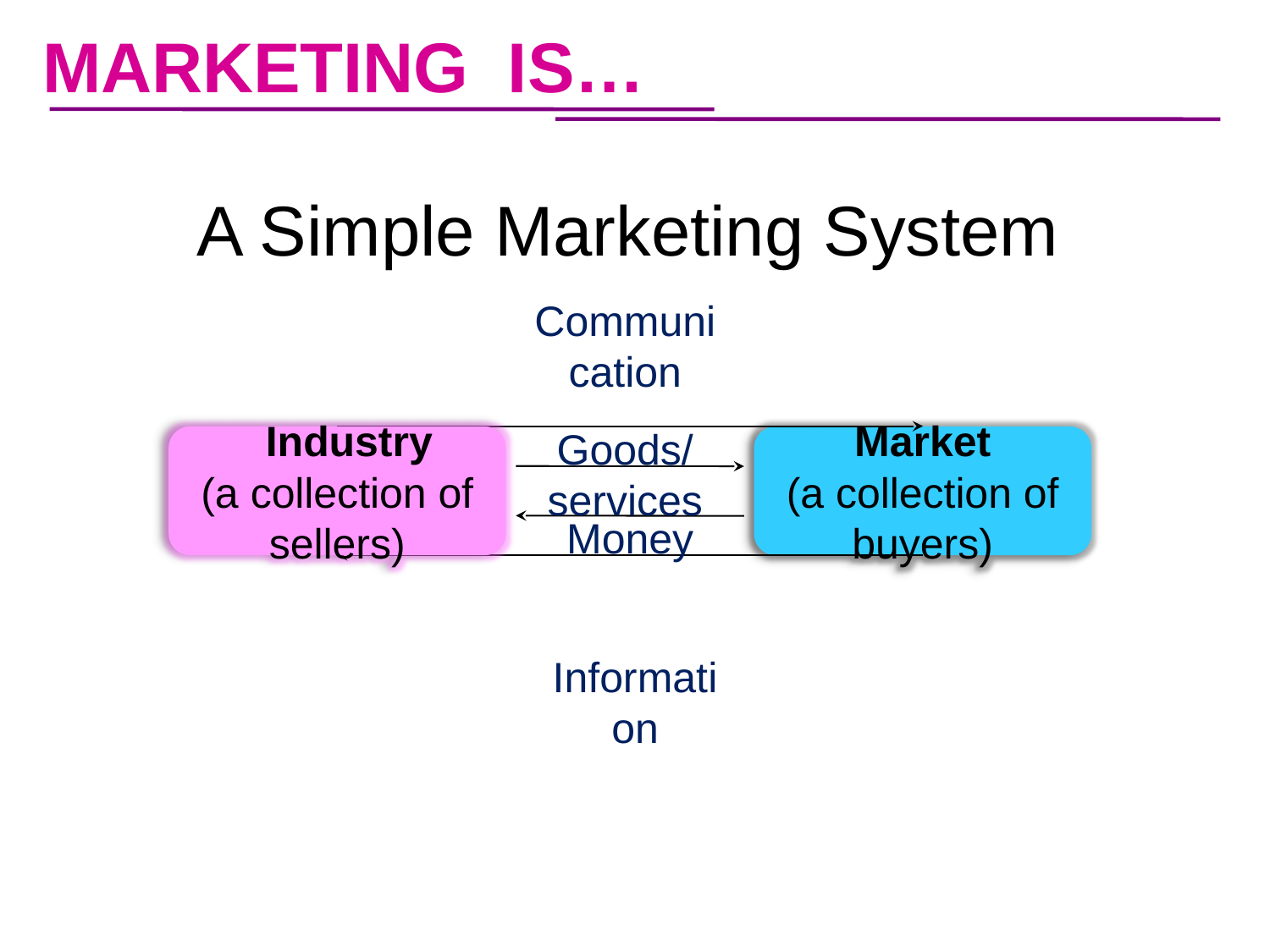

MARKETING  IS…
# A Simple Marketing System
Communication
Goods/services
Market
(a collection of buyers)
  Industry
(a collection of sellers)
Money
Information